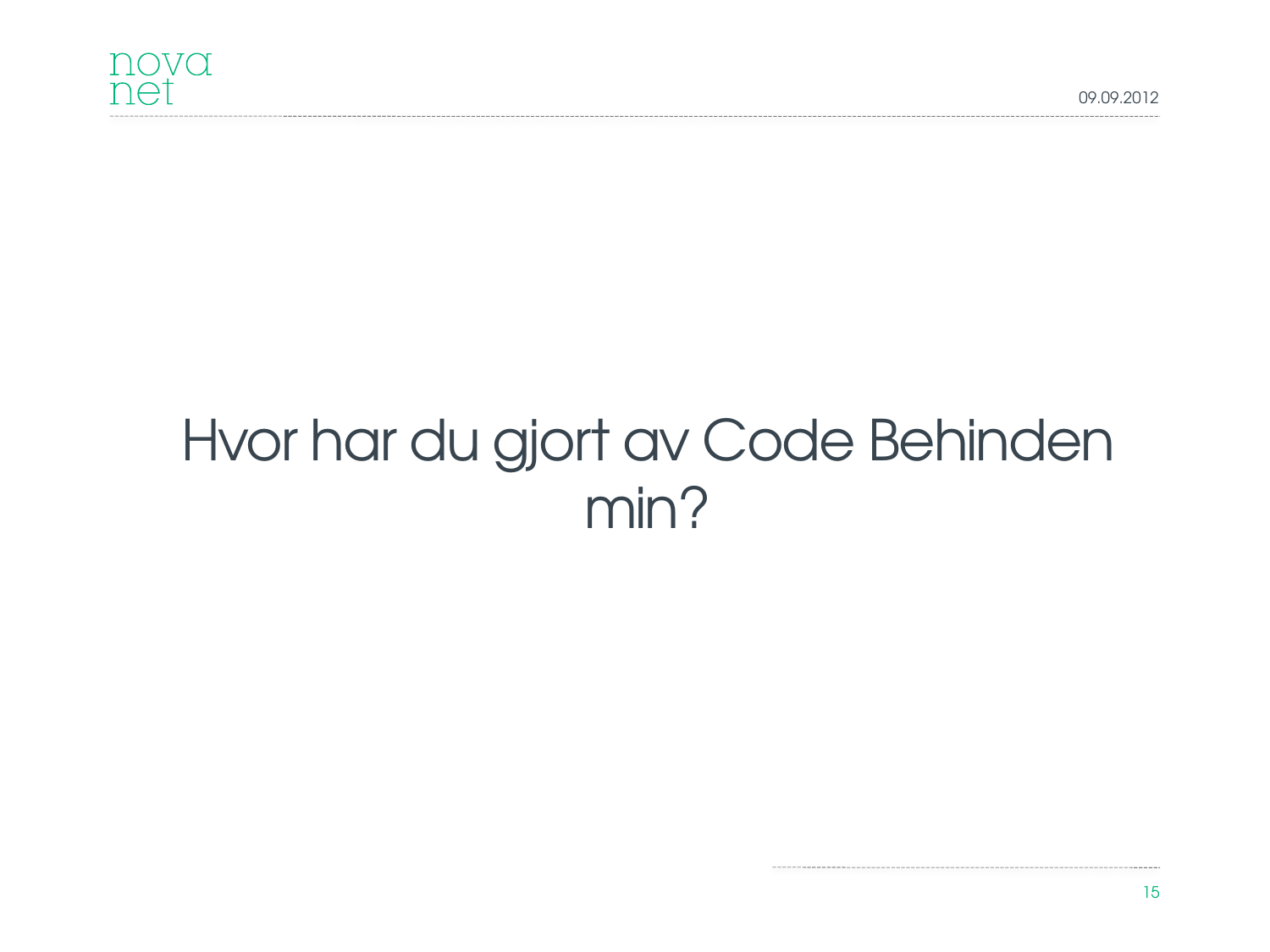

09.09.2012
# Hvor har du gjort av Code Behinden min?

15